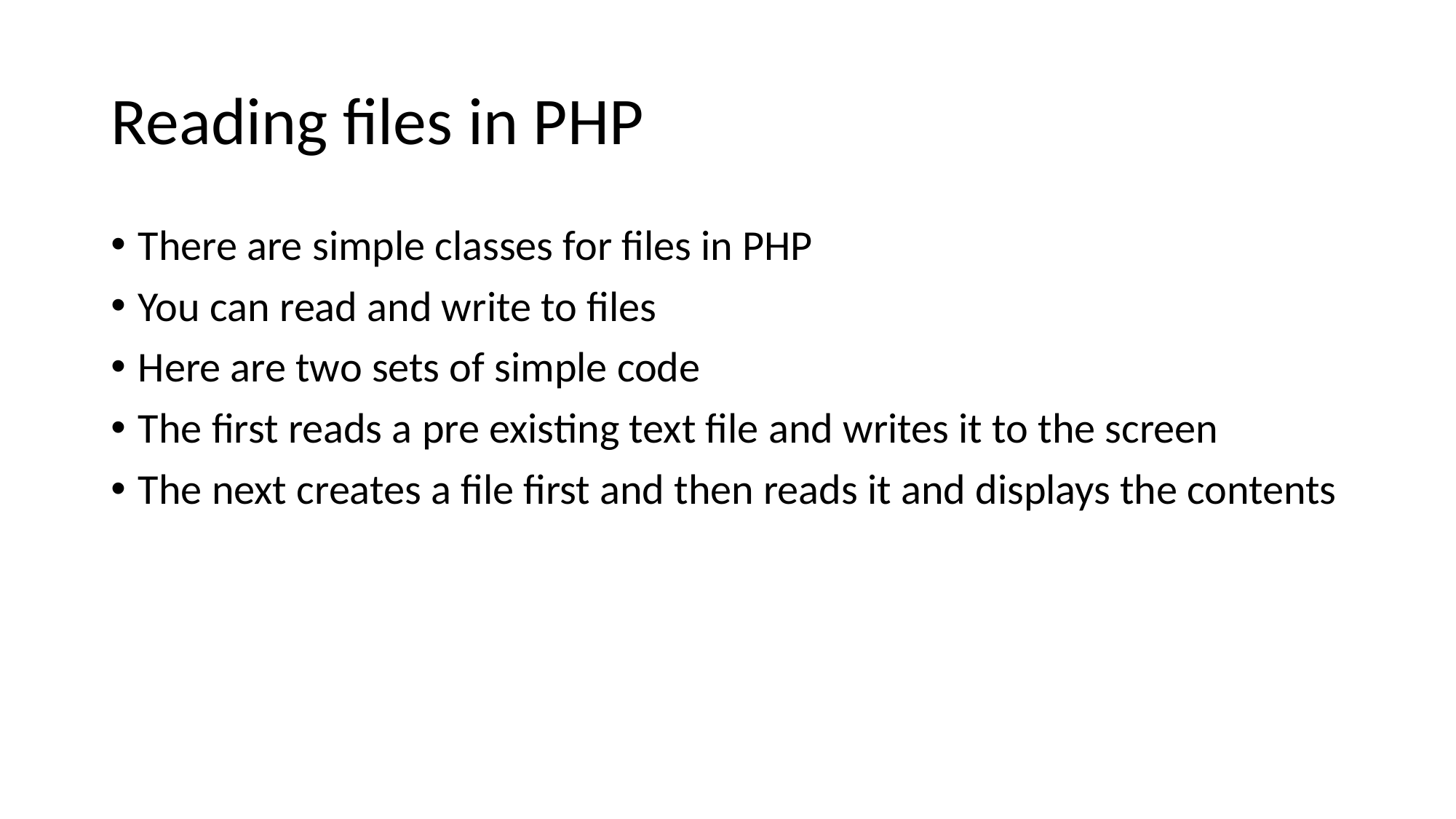

# Reading files in PHP
There are simple classes for files in PHP
You can read and write to files
Here are two sets of simple code
The first reads a pre existing text file and writes it to the screen
The next creates a file first and then reads it and displays the contents